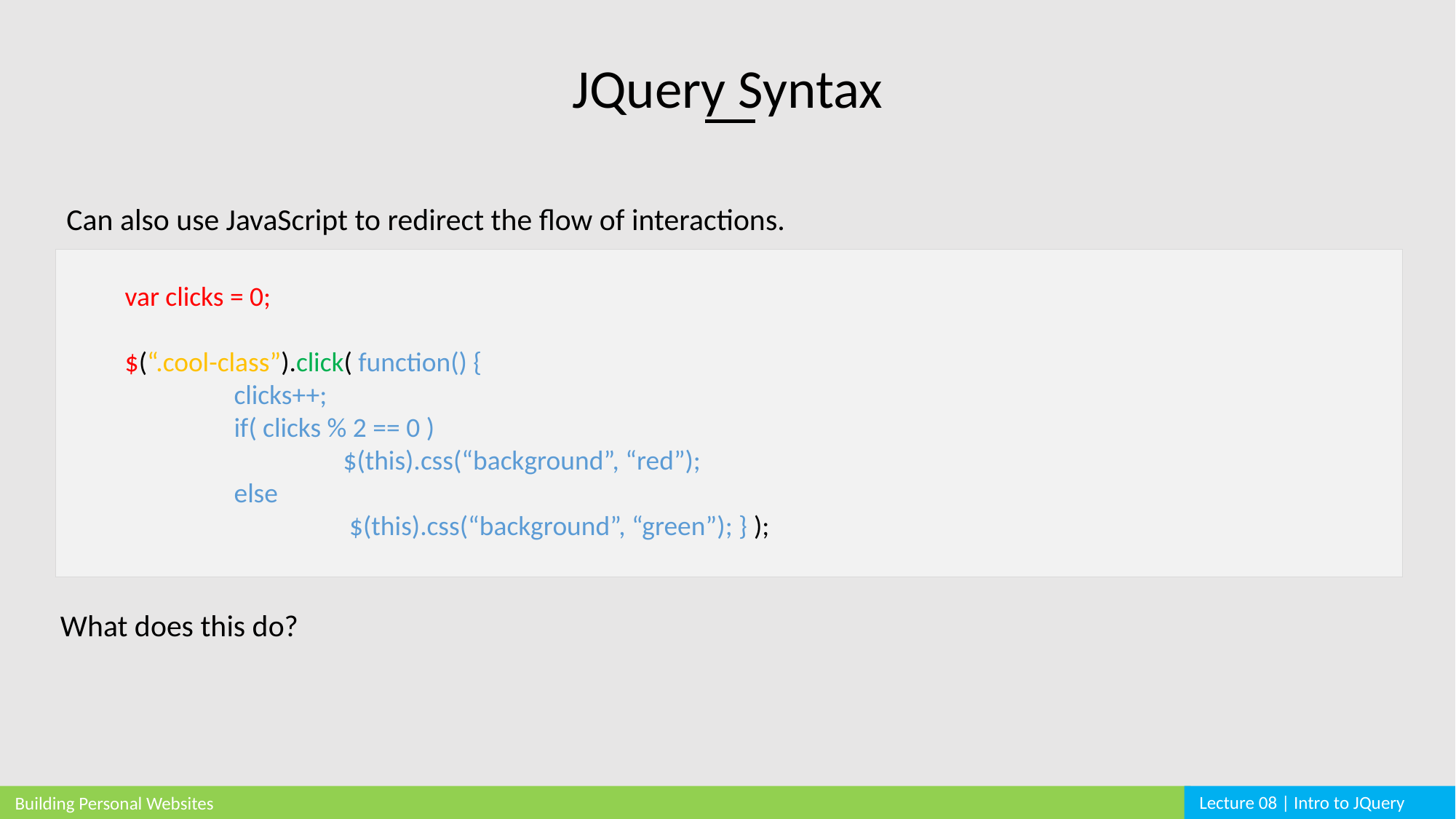

JQuery Syntax
Can also use JavaScript to redirect the flow of interactions.

var clicks = 0;

$(“.cool-class”).click( function() {
	clicks++;
	if( clicks % 2 == 0 )
		$(this).css(“background”, “red”);
	else
		 $(this).css(“background”, “green”); } );
What does this do?
Lecture 08 | Intro to JQuery

Building Personal Websites